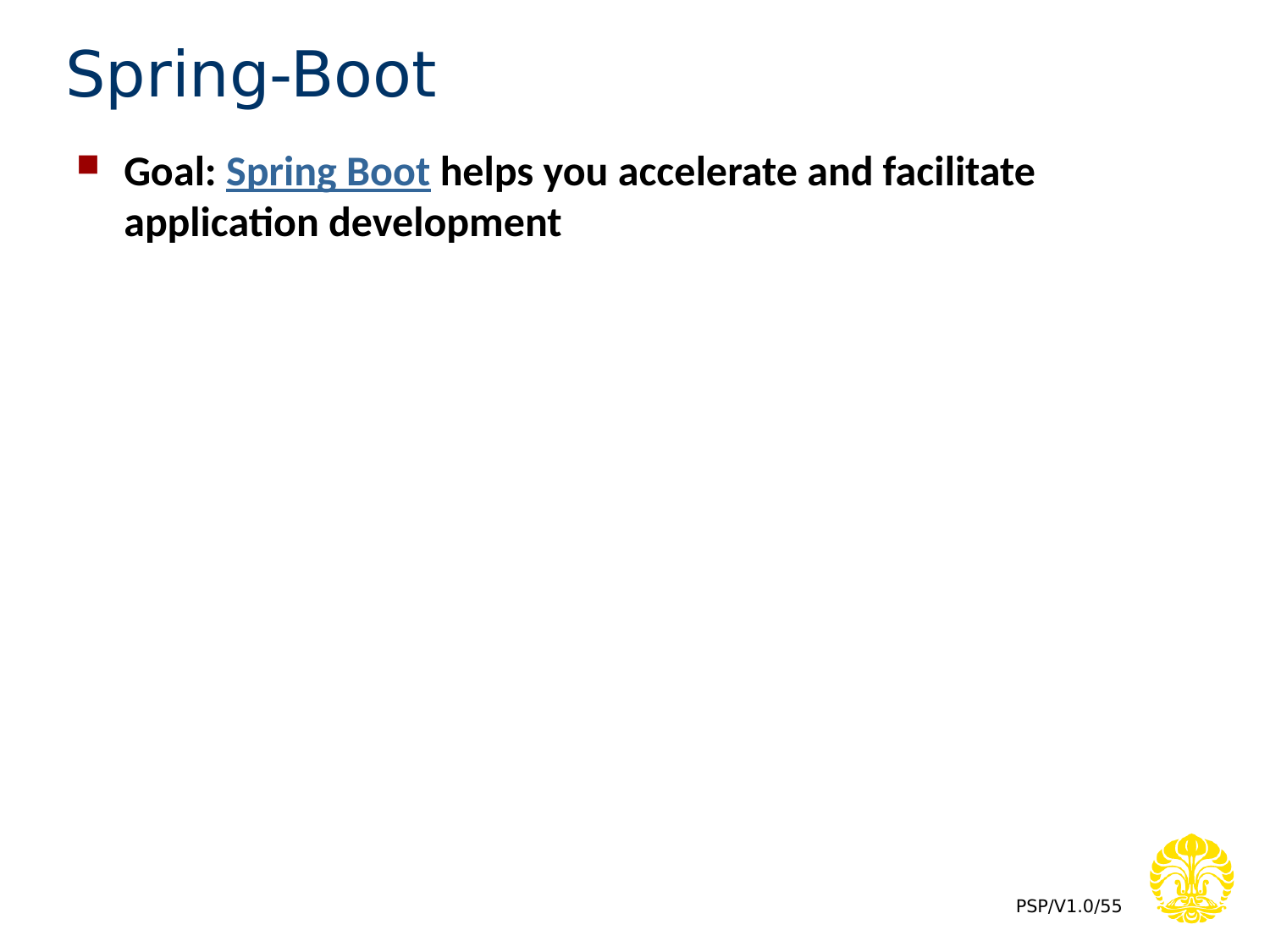

# Spring-Boot
Goal: Spring Boot helps you accelerate and facilitate application development